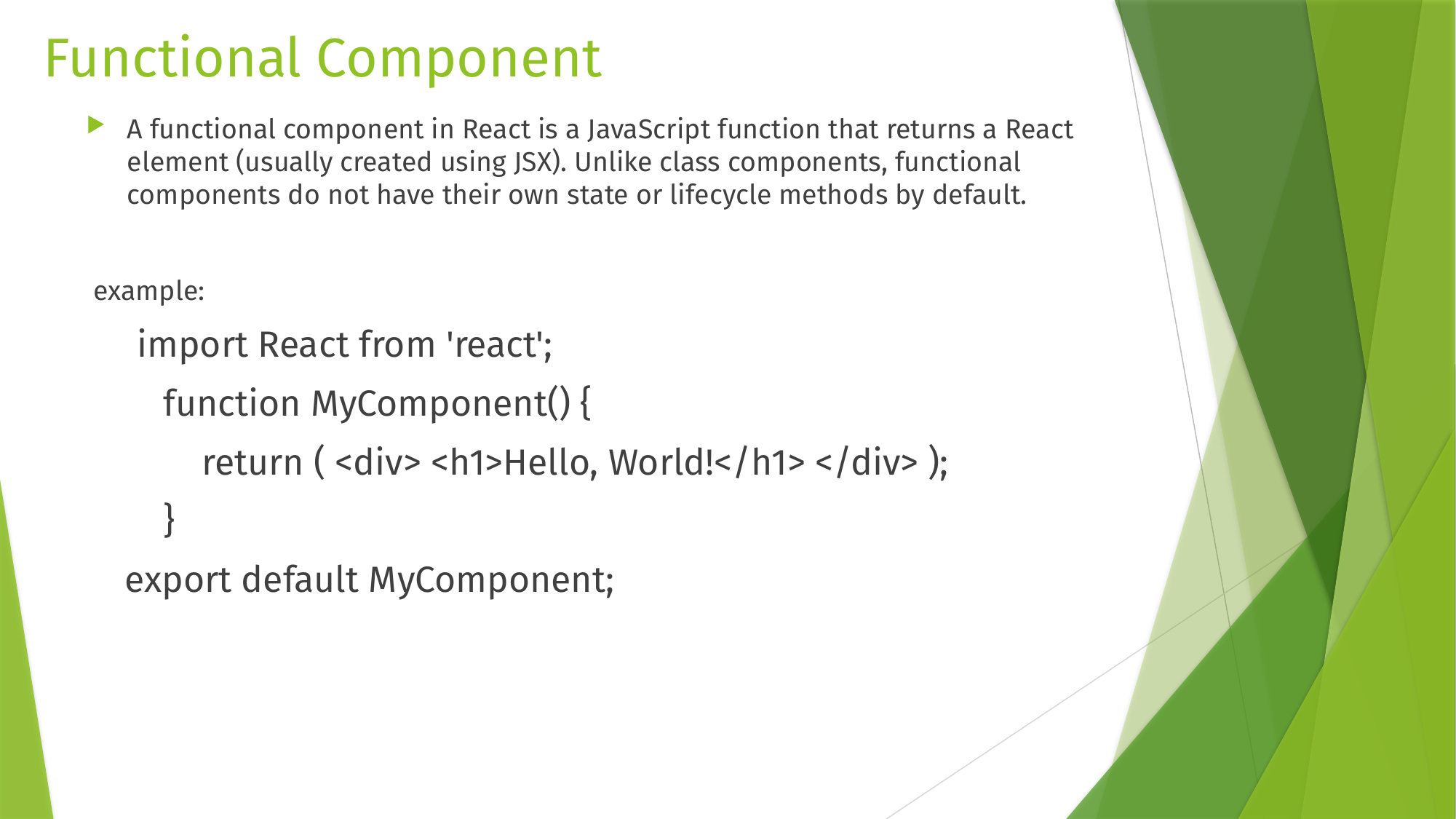

# Functional Component
A functional component in React is a JavaScript function that returns a React element (usually created using JSX). Unlike class components, functional components do not have their own state or lifecycle methods by default.

 example:
       import React from 'react';
        function MyComponent() {
            return ( <div> <h1>Hello, World!</h1> </div> );
        }
    export default MyComponent;